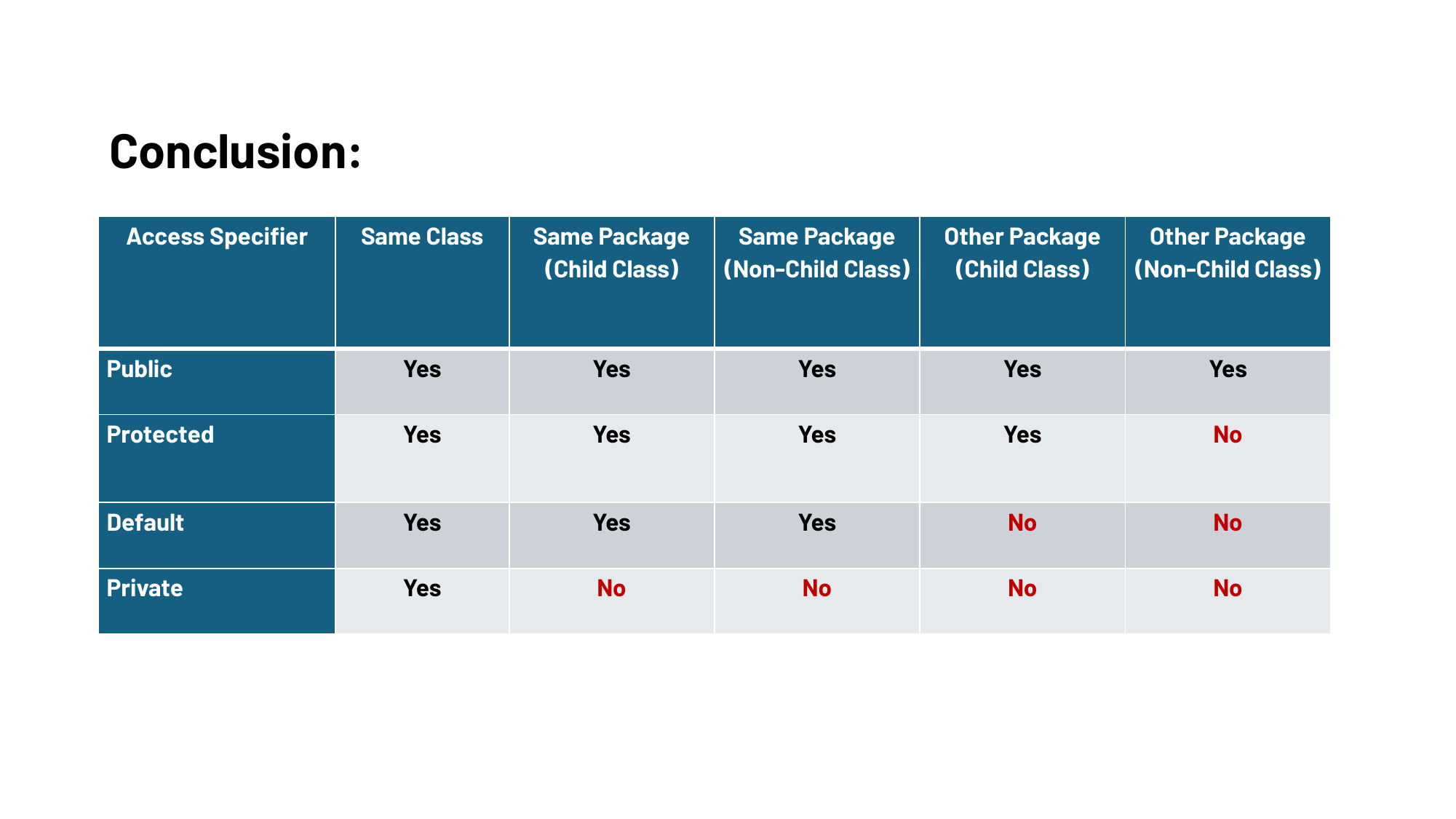

Conclusion:
| Access Specifier | Same Class | Same Package (Child Class) | Same Package (Non-Child Class) | Other Package (Child Class) | Other Package (Non-Child Class) |
| --- | --- | --- | --- | --- | --- |
| Public | Yes | Yes | Yes | Yes | Yes |
| Protected | Yes | Yes | Yes | Yes | No |
| Default | Yes | Yes | Yes | No | No |
| Private | Yes | No | No | No | No |